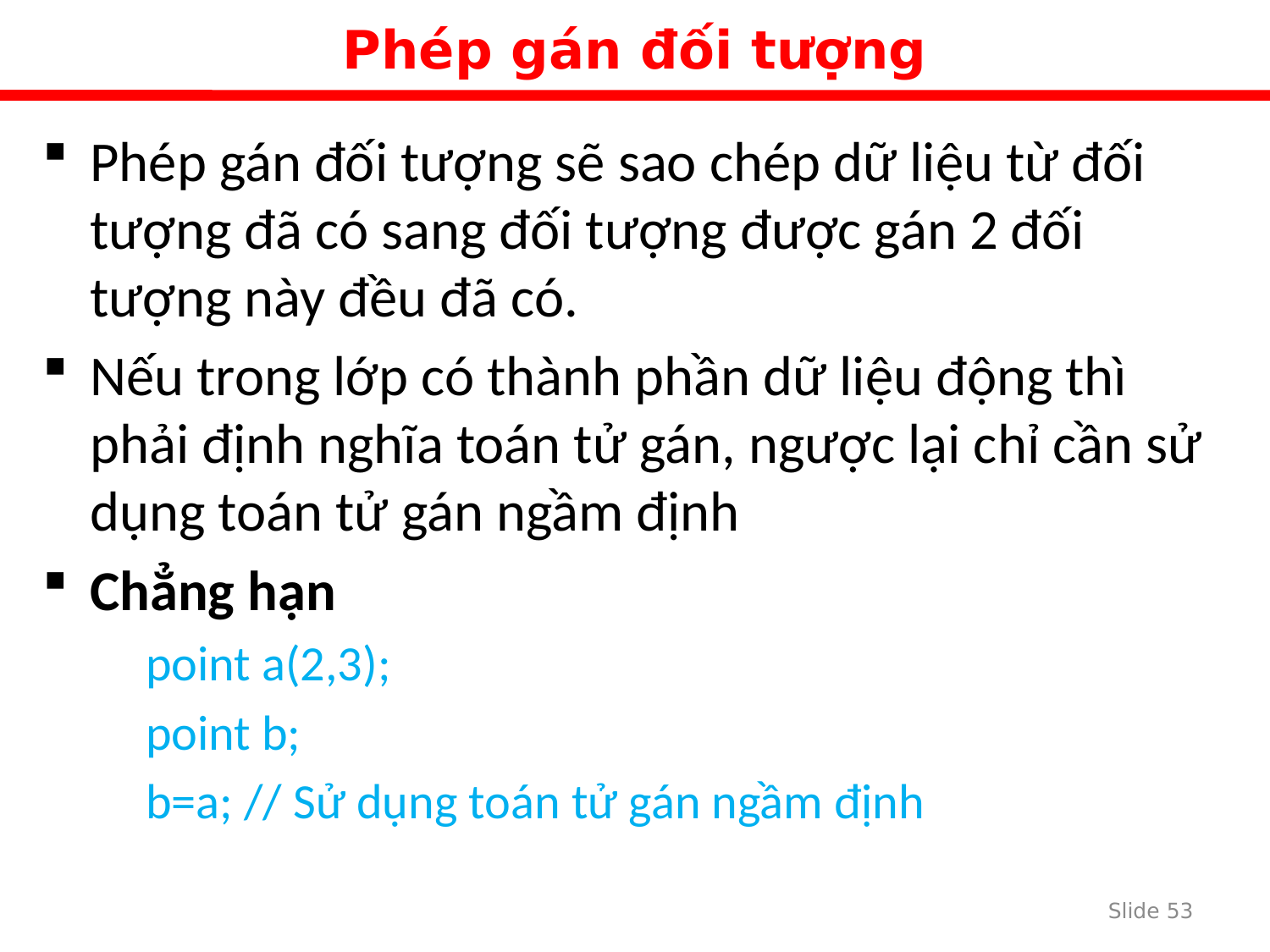

Phép gán đối tượng

Phép gán đối tượng sẽ sao chép dữ liệu từ đối tượng đã có sang đối tượng được gán 2 đối tượng này đều đã có.
Nếu trong lớp có thành phần dữ liệu động thì phải định nghĩa toán tử gán, ngược lại chỉ cần sử dụng toán tử gán ngầm định
Chẳng hạn
	point a(2,3);
	point b;
	b=a; // Sử dụng toán tử gán ngầm định

Slide 53